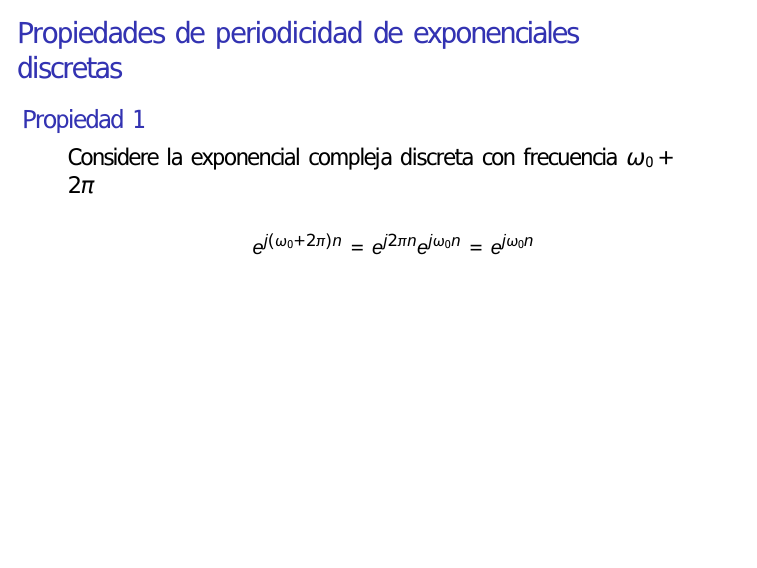

Propiedades de periodicidad de exponenciales discretas
Propiedad 1
Considere la exponencial compleja discreta con frecuencia ω0 + 2π
ej(ω0+2π)n = ej2πnejω0n = ejω0n
Jan Bacca R.  Ana Mar´ıa Reyes (UN)